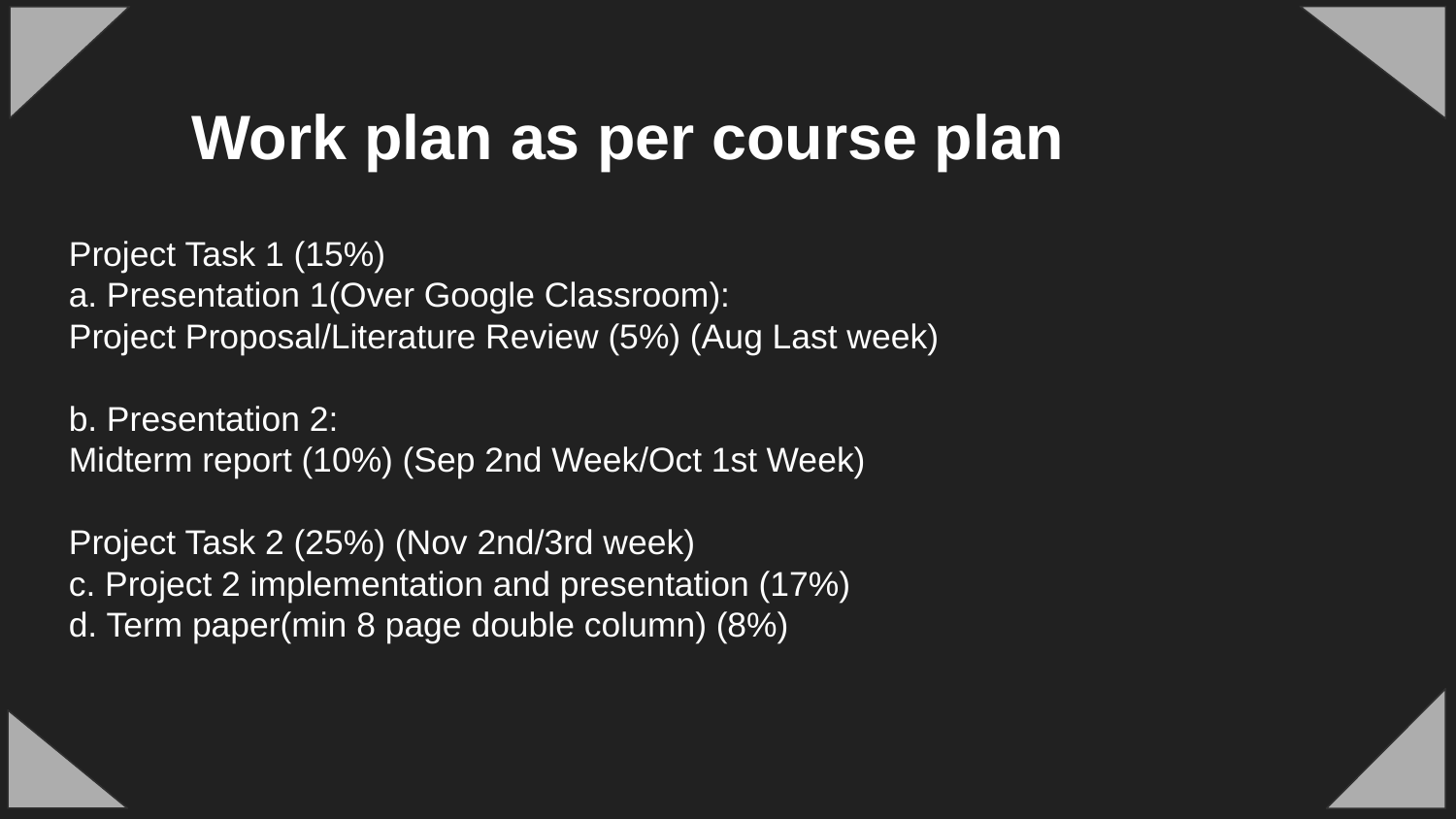

Work plan as per course plan
Project Task 1 (15%)
a. Presentation 1(Over Google Classroom):
Project Proposal/Literature Review (5%) (Aug Last week)

b. Presentation 2:
Midterm report (10%) (Sep 2nd Week/Oct 1st Week)

Project Task 2 (25%) (Nov 2nd/3rd week)
c. Project 2 implementation and presentation (17%)
d. Term paper(min 8 page double column) (8%)